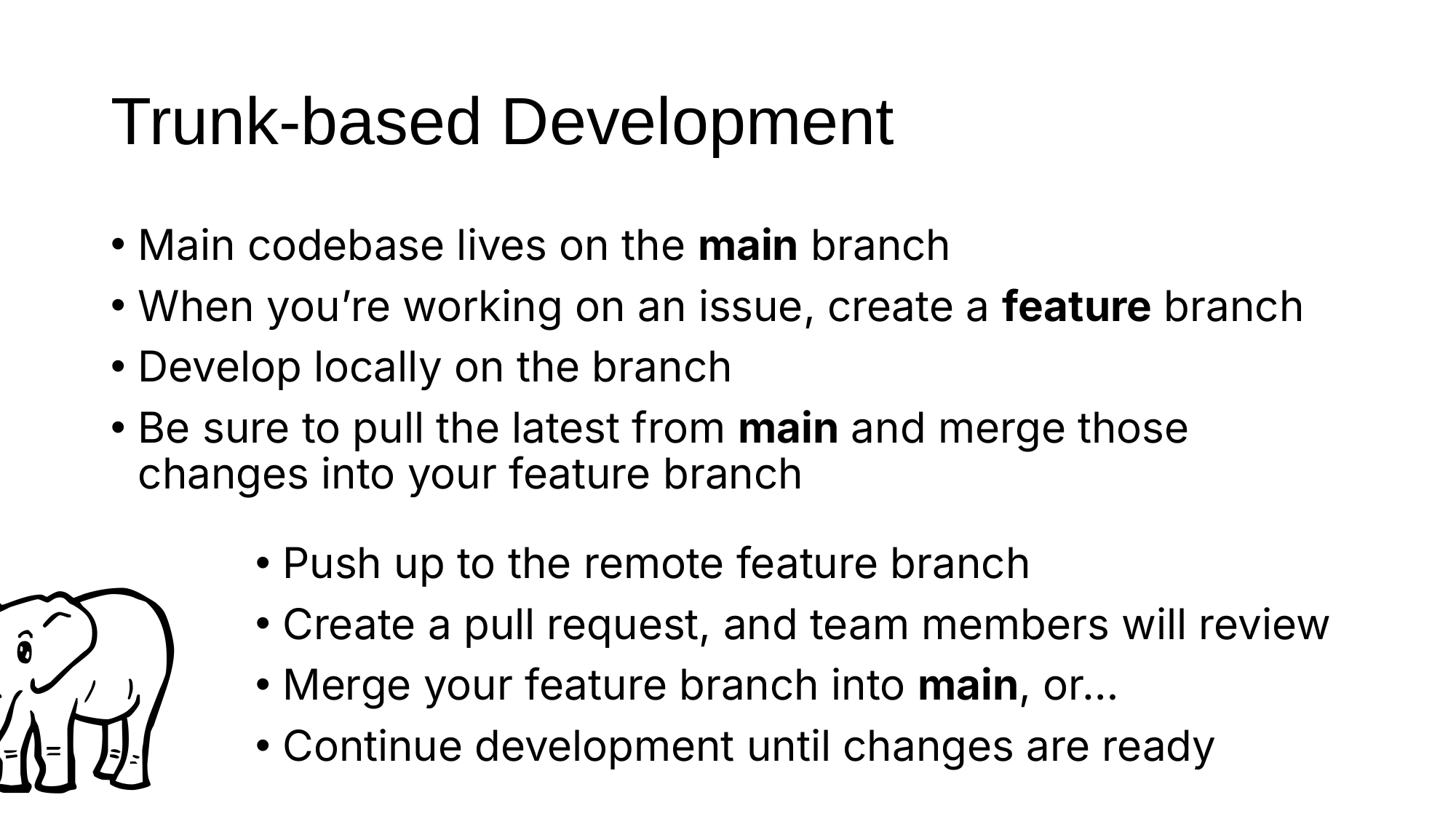

# Trunk-based Development
Main codebase lives on the main branch
When you’re working on an issue, create a feature branch
Develop locally on the branch
Be sure to pull the latest from main and merge those changes into your feature branch
🐘
Push up to the remote feature branch
Create a pull request, and team members will review
Merge your feature branch into main, or…
Continue development until changes are ready